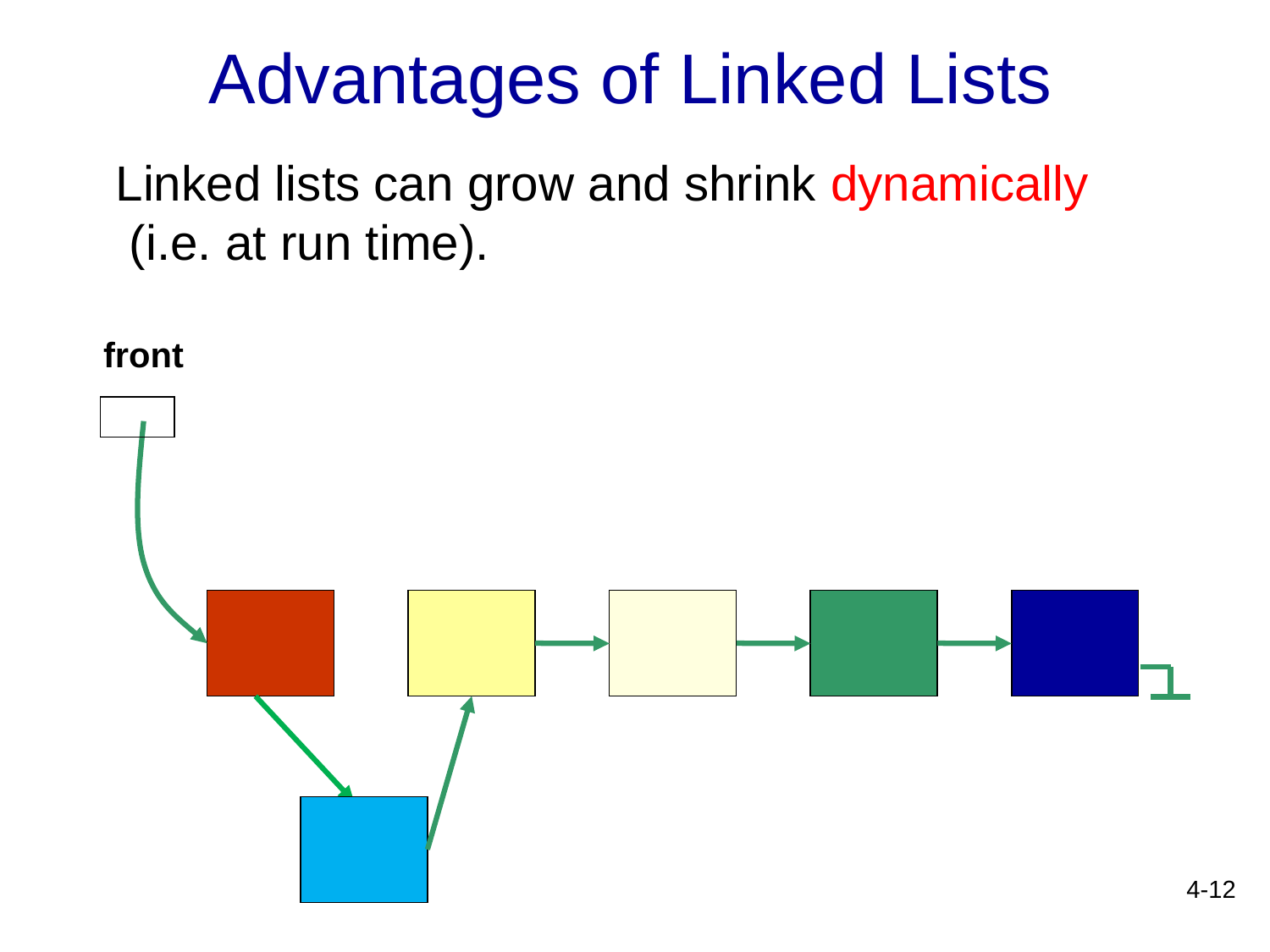

# Advantages of Linked Lists
Linked lists can grow and shrink dynamically
 (i.e. at run time).
front

4-12